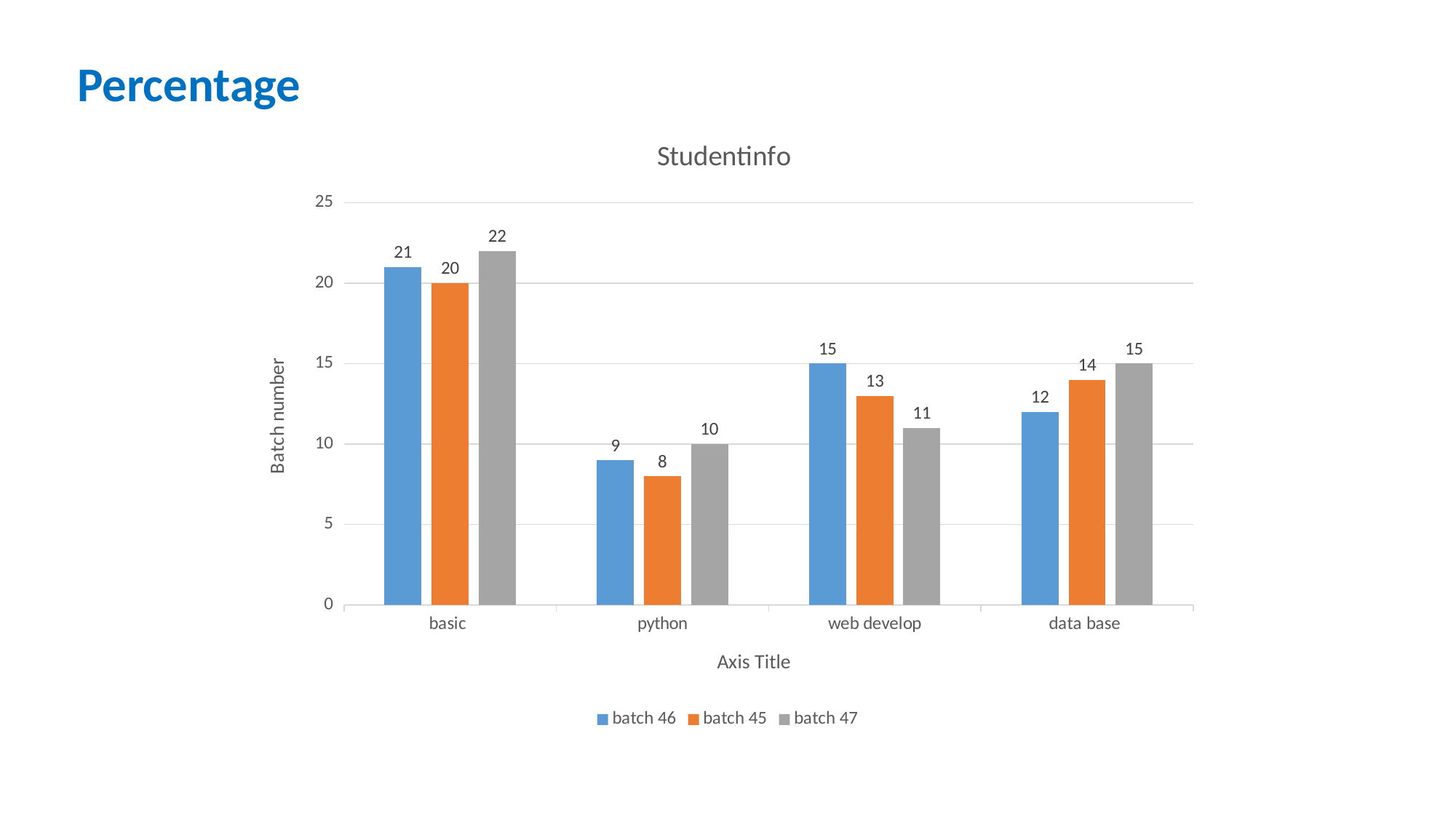

Percentage

### Chart: Studentinfo

| Category | batch 46 | batch 45 | batch 47 |
|---|---|---|---|
| basic  | 21.0 | 20.0 | 22.0 |
| python | 9.0 | 8.0 | 10.0 |
| web develop | 15.0 | 13.0 | 11.0 |
| data base  | 12.0 | 14.0 | 15.0 |